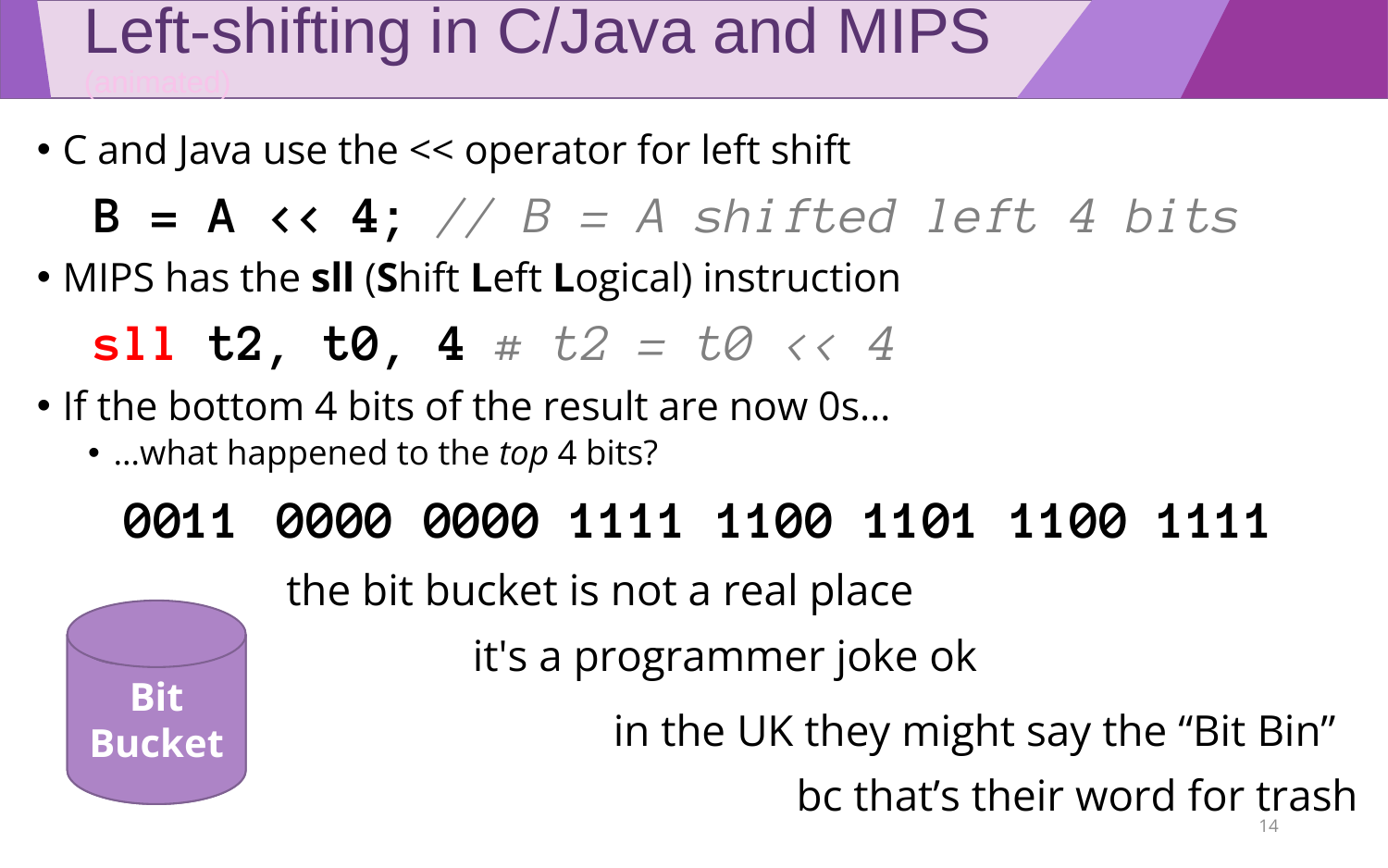

# Left-shifting in C/Java and MIPS              (animated)
C and Java use the << operator for left shift
  B = A << 4; // B = A shifted left 4 bits
MIPS has the sll (Shift Left Logical) instruction
  sll t2, t0, 4 # t2 = t0 << 4
If the bottom 4 bits of the result are now 0s…
…what happened to the top 4 bits?
0000
0011
0000 0000 1111 1100 1101 1100 1111
the bit bucket is not a real place

it's a programmer joke ok
Bit Bucket
in the UK they might say the “Bit Bin”
bc that’s their word for trash
14